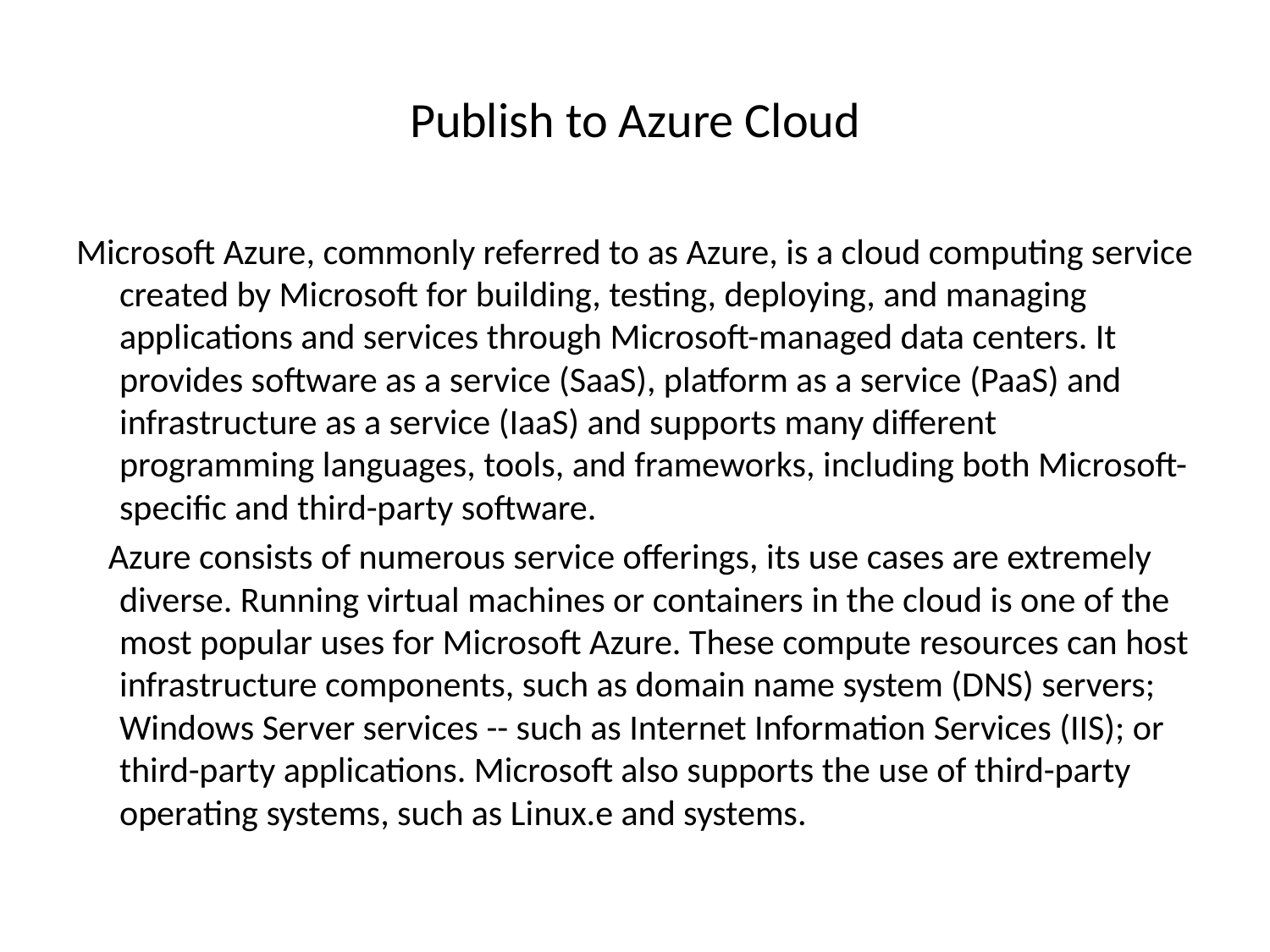

# Publish to Azure Cloud
Microsoft Azure, commonly referred to as Azure, is a cloud computing service created by Microsoft for building, testing, deploying, and managing applications and services through Microsoft-managed data centers. It provides software as a service (SaaS), platform as a service (PaaS) and infrastructure as a service (IaaS) and supports many different programming languages, tools, and frameworks, including both Microsoft-specific and third-party software.
    Azure consists of numerous service offerings, its use cases are extremely diverse. Running virtual machines or containers in the cloud is one of the most popular uses for Microsoft Azure. These compute resources can host infrastructure components, such as domain name system (DNS) servers; Windows Server services -- such as Internet Information Services (IIS); or third-party applications. Microsoft also supports the use of third-party operating systems, such as Linux.e and systems.